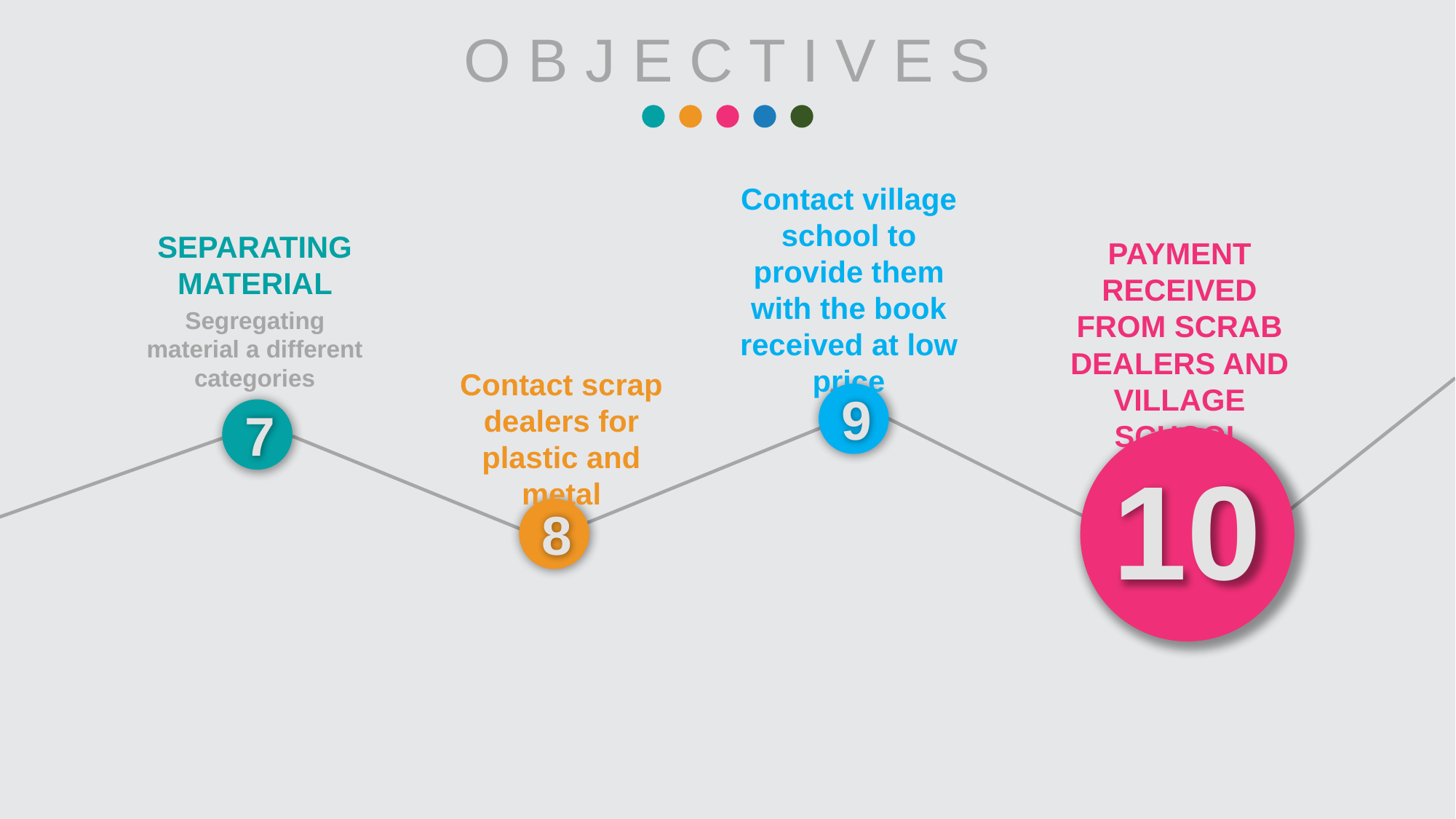

O B J E C T I V E S

Contact village school to provide them with the book received at low price

SEPARATING MATERIAL
Segregating material a different categories
PAYMENT RECEIVED FROM SCRAB DEALERS AND VILLAGE SCHOOL

Contact scrap dealers for plastic and metal

9

7

10
8